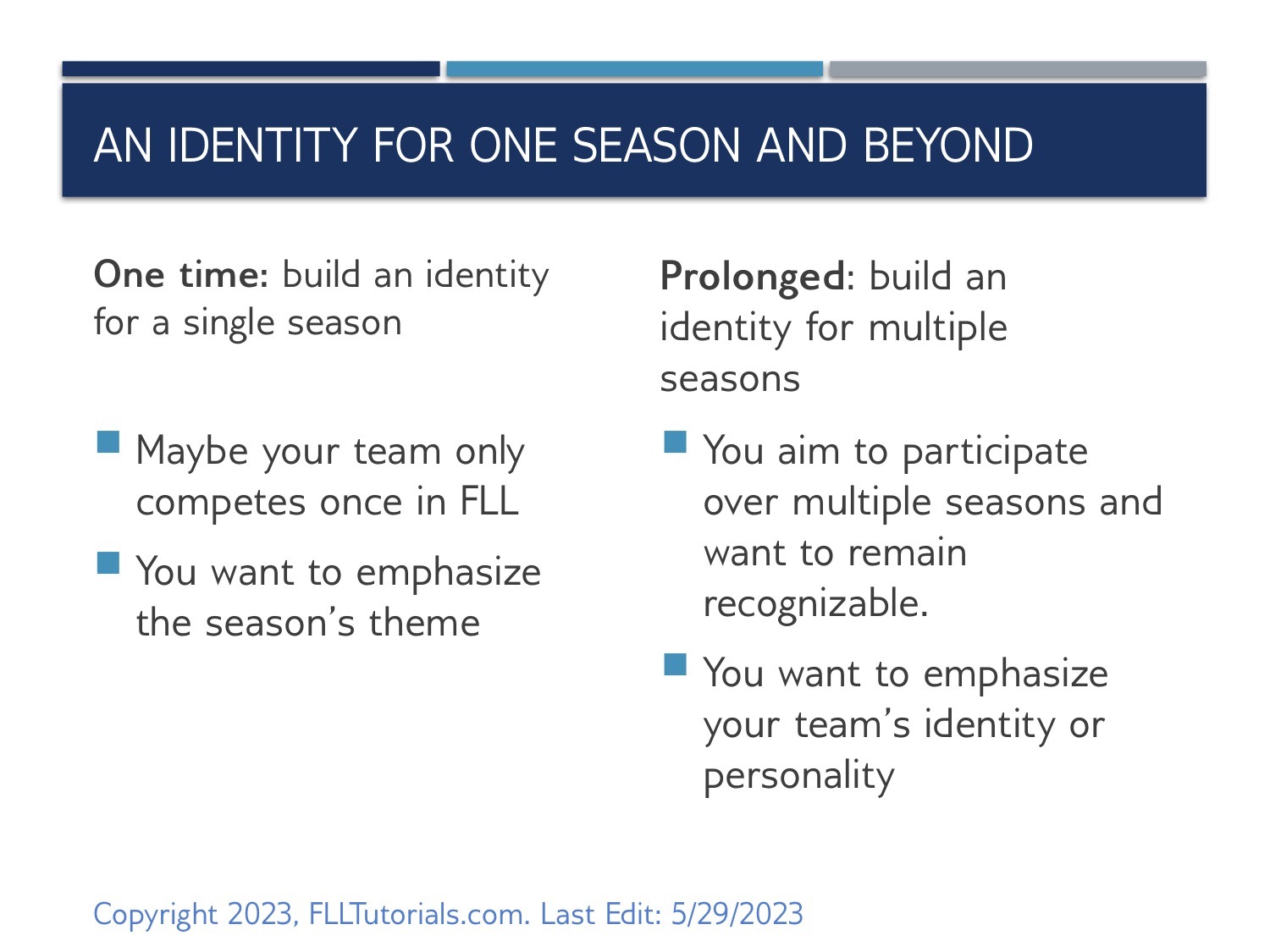

# AN IDENTITY FOR ONE SEASON AND BEYOND
One time: build an identity for a single season
Prolonged: build an identity for multiple seasons
Maybe your team only competes once in FLL
You want to emphasize the season’s theme

You aim to participate over multiple seasons and want to remain recognizable.
You want to emphasize your team’s identity or personality
Copyright 2023, FLLTutorials.com. Last Edit: 5/29/2023